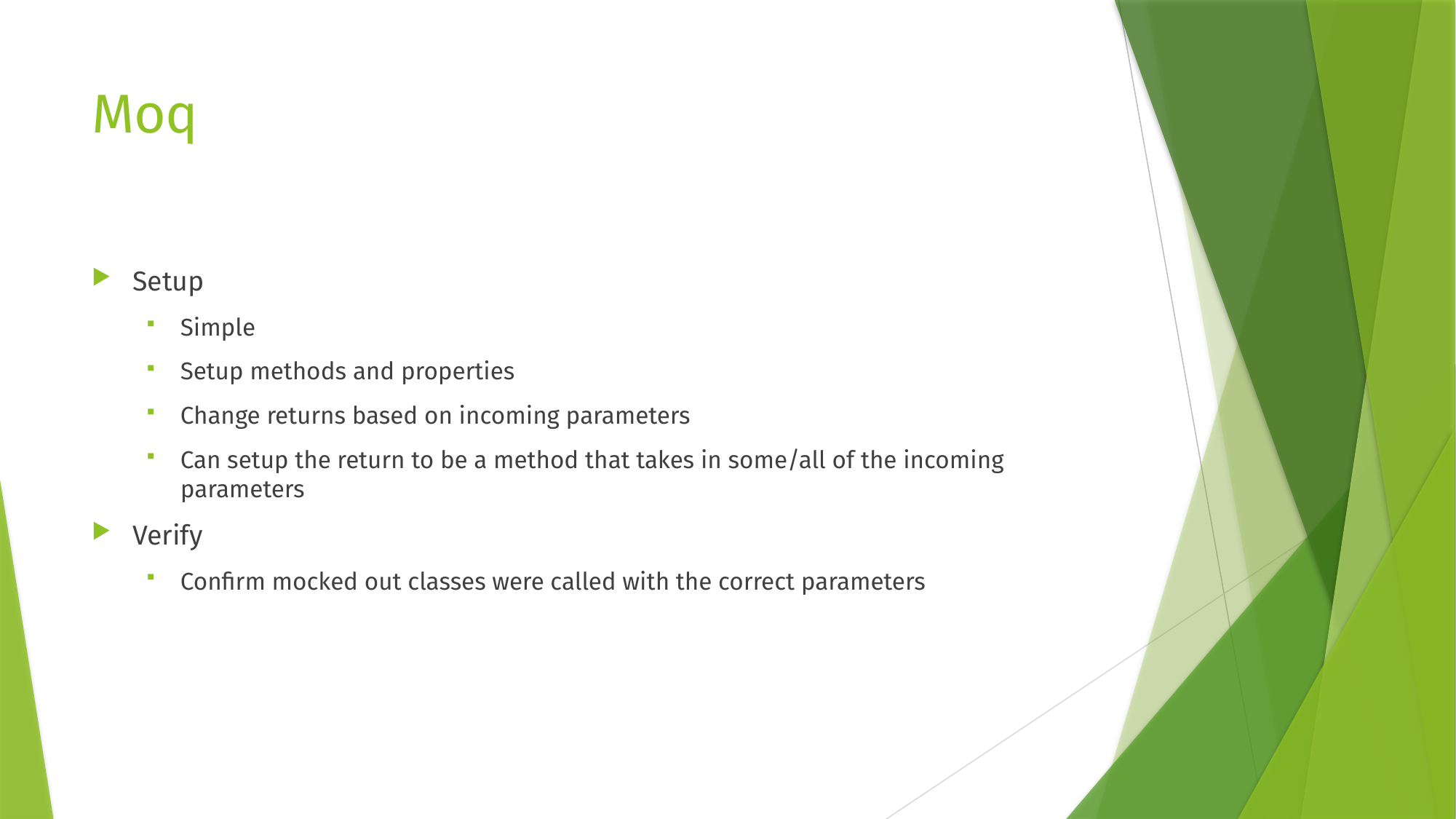

# Moq
Setup
Simple
Setup methods and properties
Change returns based on incoming parameters
Can setup the return to be a method that takes in some/all of the incoming parameters
Verify
Confirm mocked out classes were called with the correct parameters